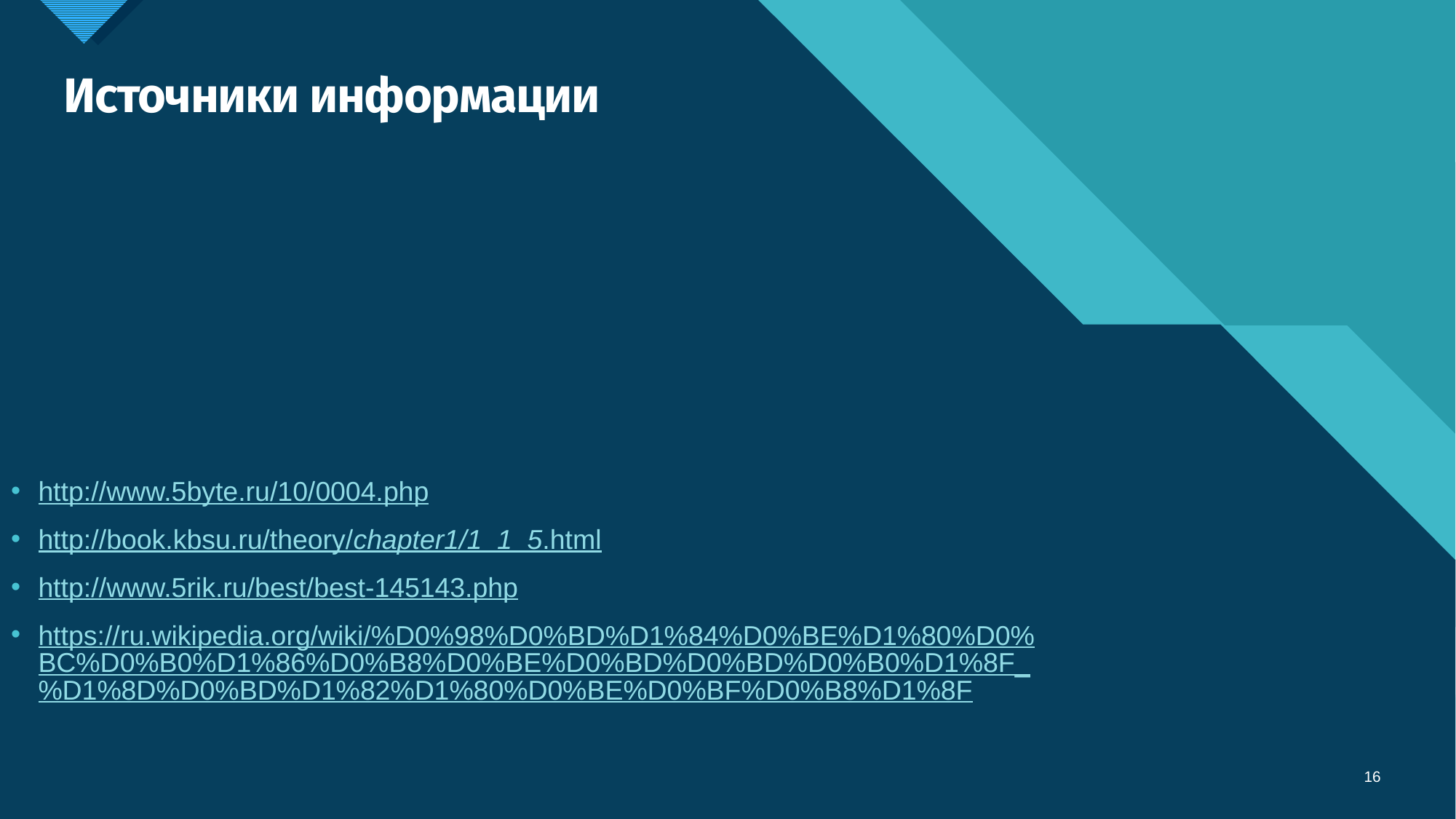

# Источники информации

http://www.5byte.ru/10/0004.php
http://book.kbsu.ru/theory/chapter1/1_1_5.html
http://www.5rik.ru/best/best-145143.php
https://ru.wikipedia.org/wiki/%D0%98%D0%BD%D1%84%D0%BE%D1%80%D0%BC%D0%B0%D1%86%D0%B8%D0%BE%D0%BD%D0%BD%D0%B0%D1%8F_%D1%8D%D0%BD%D1%82%D1%80%D0%BE%D0%BF%D0%B8%D1%8F
16